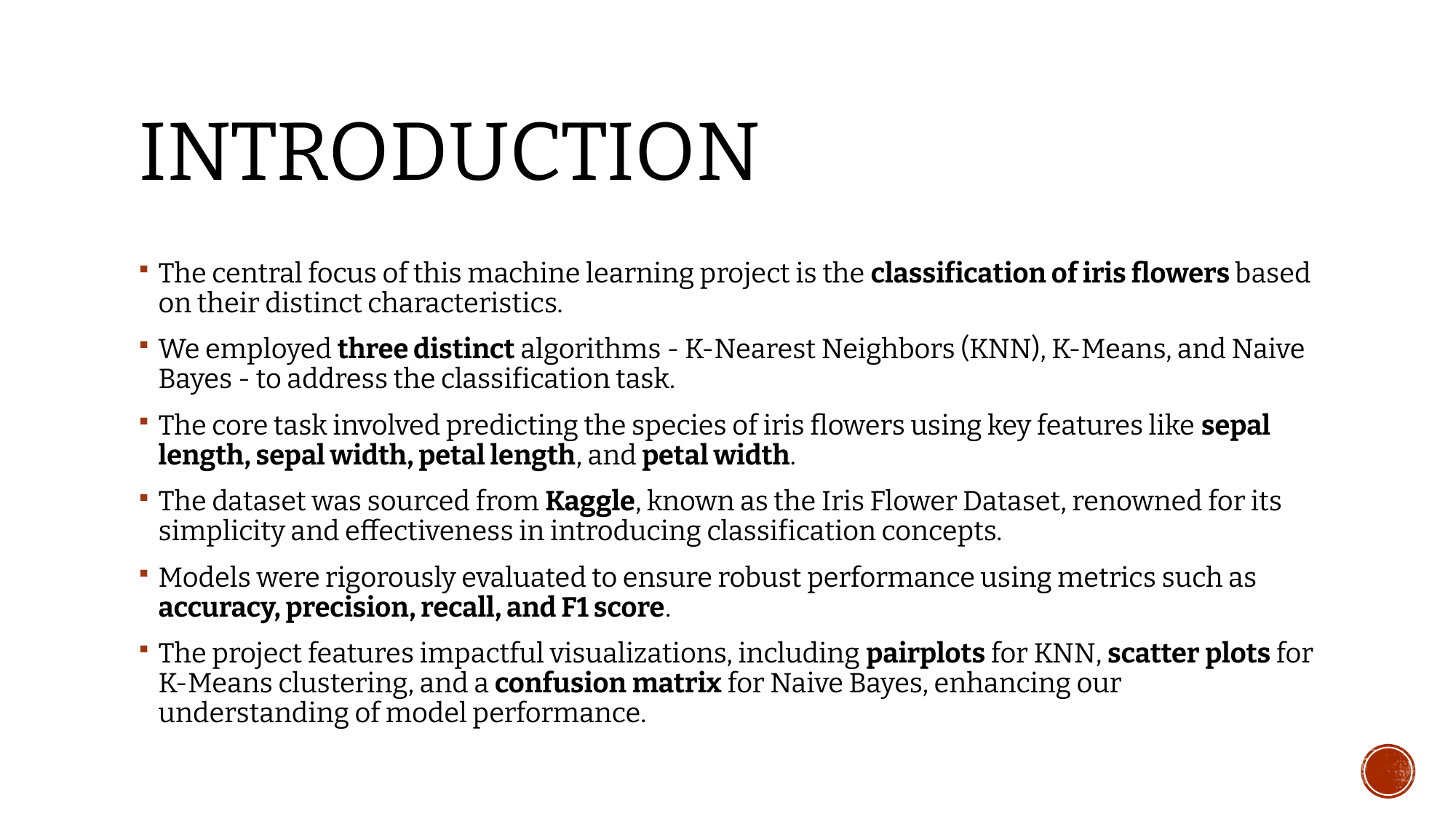

# Introduction
The central focus of this machine learning project is the classification of iris flowers based on their distinct characteristics.
We employed three distinct algorithms - K-Nearest Neighbors (KNN), K-Means, and Naive Bayes - to address the classification task.
The core task involved predicting the species of iris flowers using key features like sepal length, sepal width, petal length, and petal width.
The dataset was sourced from Kaggle, known as the Iris Flower Dataset, renowned for its simplicity and effectiveness in introducing classification concepts.
Models were rigorously evaluated to ensure robust performance using metrics such as accuracy, precision, recall, and F1 score.
The project features impactful visualizations, including pairplots for KNN, scatter plots for K-Means clustering, and a confusion matrix for Naive Bayes, enhancing our understanding of model performance.